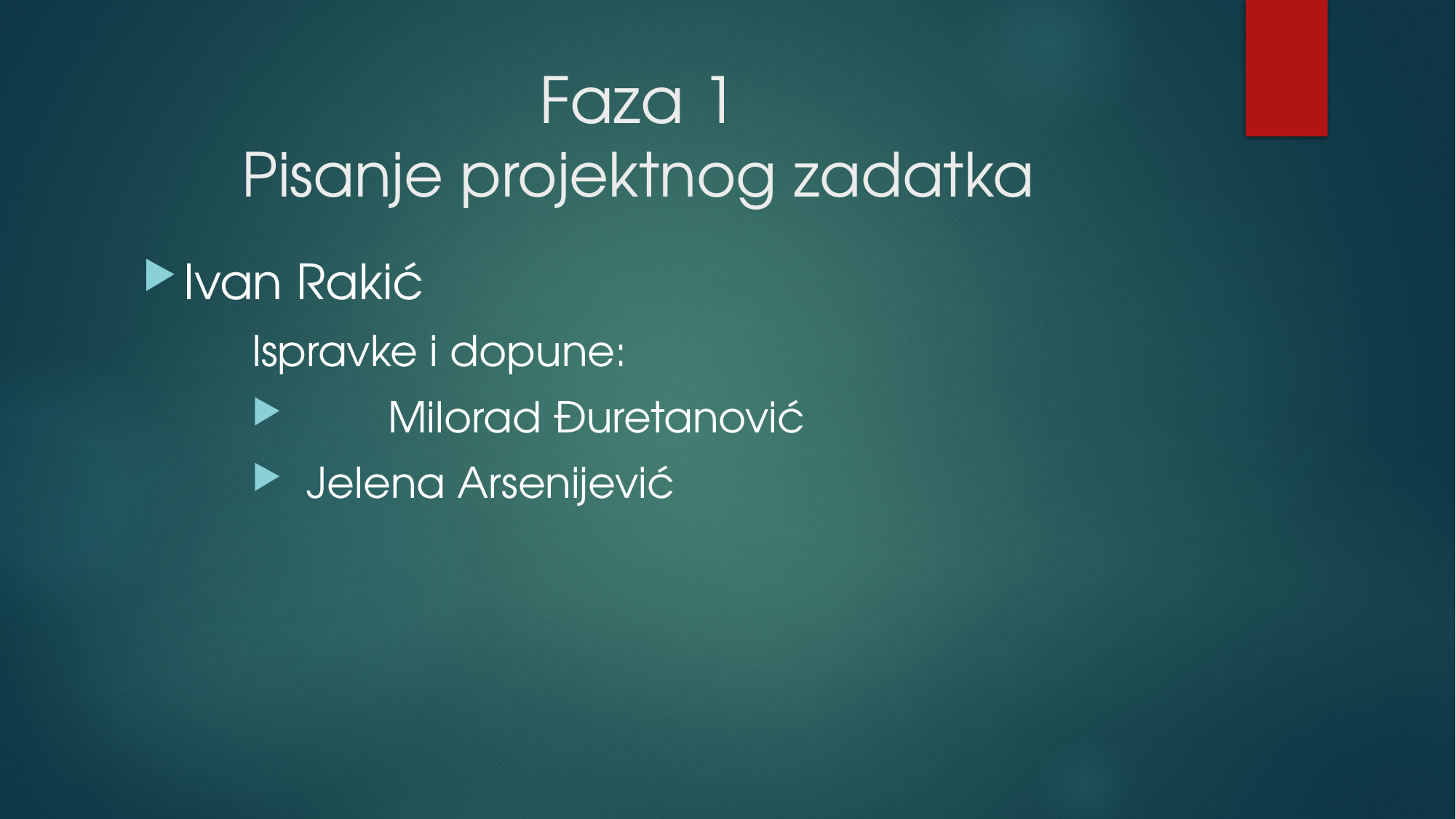

# Faza 1 Pisanje projektnog zadatka
Ivan Rakić
Ispravke i dopune:
	Milorad Đuretanović
  Jelena Arsenijević